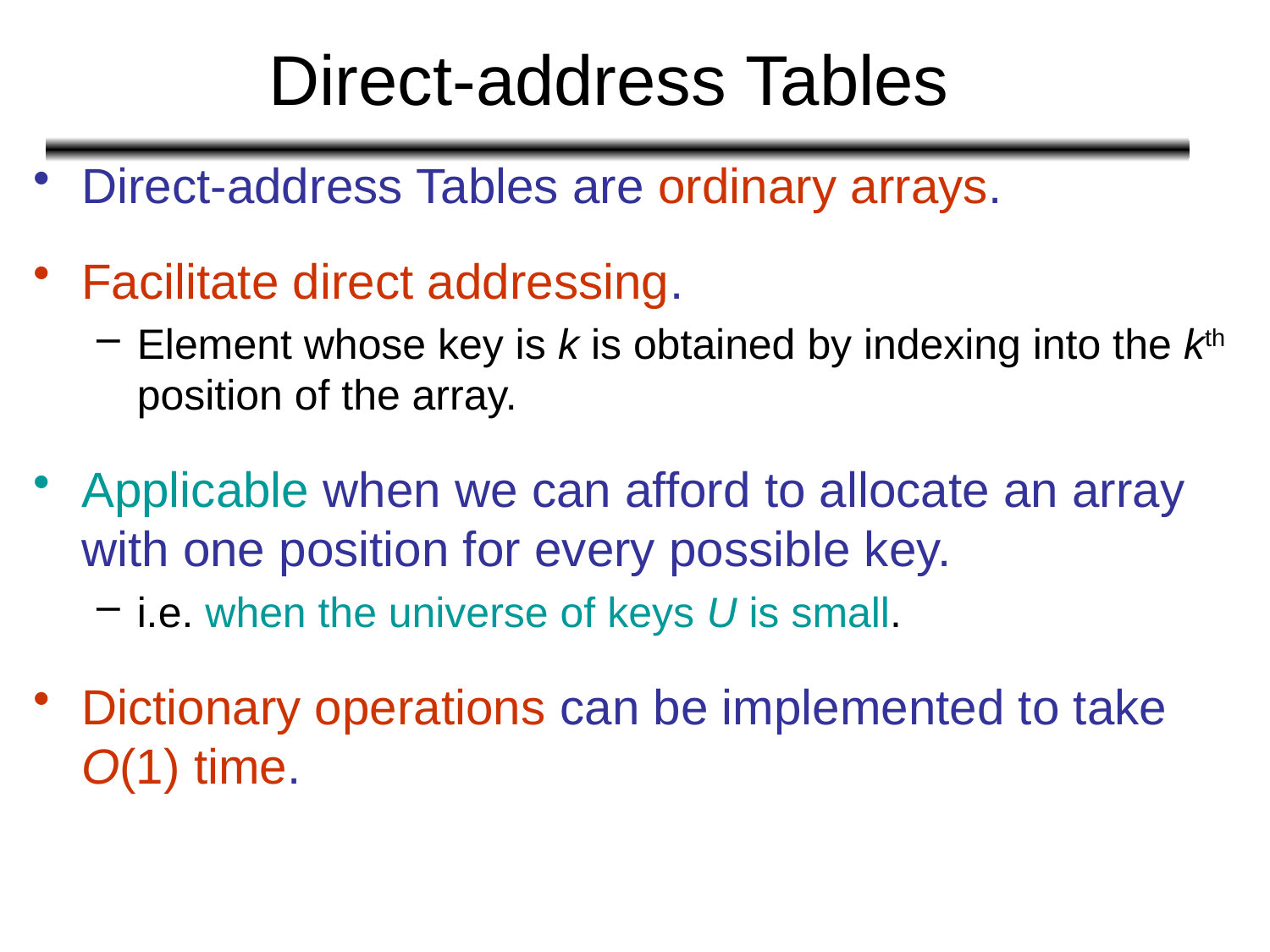

# Direct-address Tables
Direct-address Tables are ordinary arrays.

Facilitate direct addressing.
Element whose key is k is obtained by indexing into the kth position of the array.

Applicable when we can afford to allocate an array with one position for every possible key.
i.e. when the universe of keys U is small.

Dictionary operations can be implemented to take O(1) time.